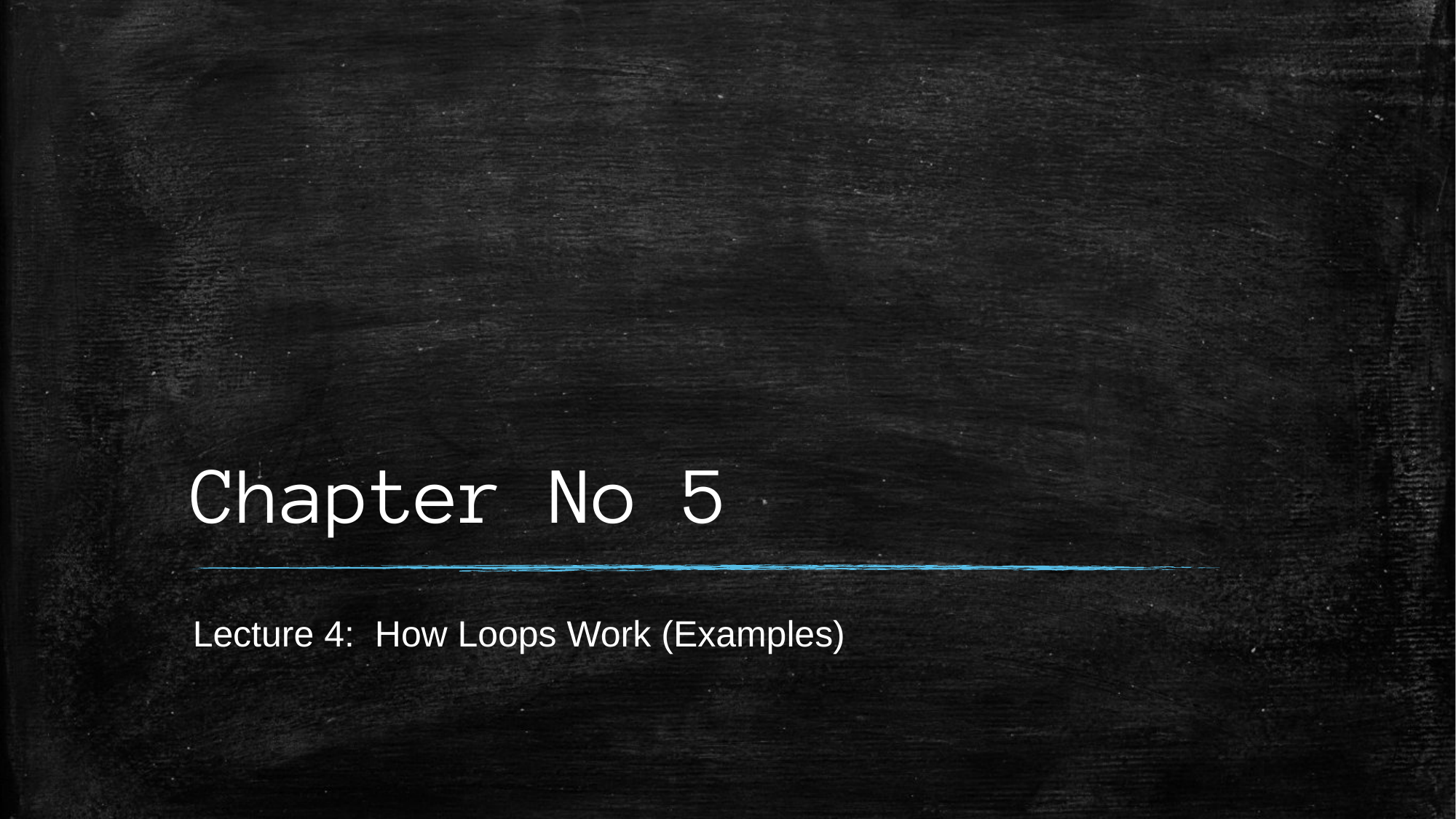

# Chapter No 5
Lecture 4:  How Loops Work (Examples)